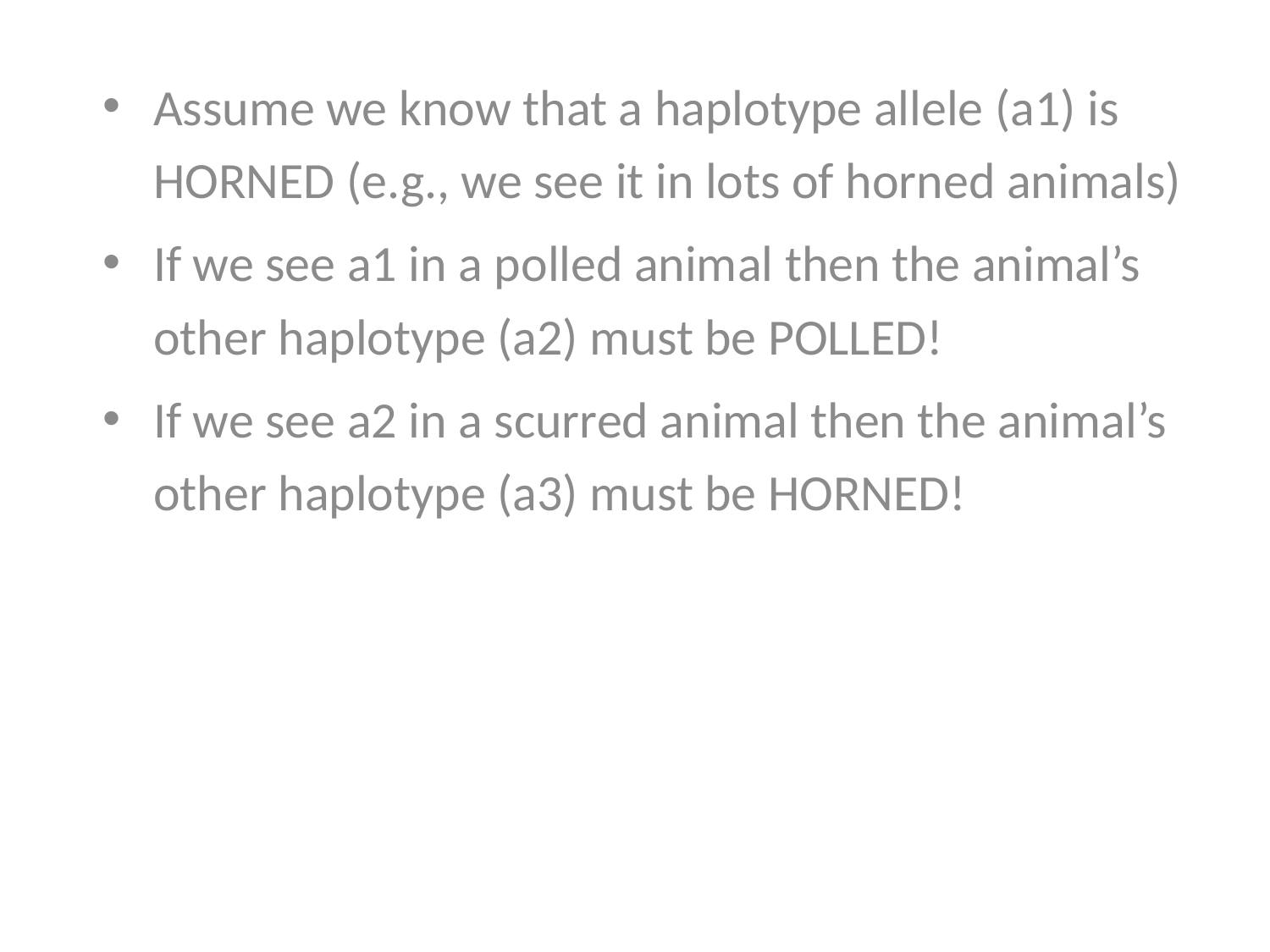

Assume we know that a haplotype allele (a1) is HORNED (e.g., we see it in lots of horned animals)
If we see a1 in a polled animal then the animal’s other haplotype (a2) must be POLLED!
If we see a2 in a scurred animal then the animal’s other haplotype (a3) must be HORNED!
If we see a3 in a polled animal then the animal’s other haplotype (a4) must be POLLED!
etc